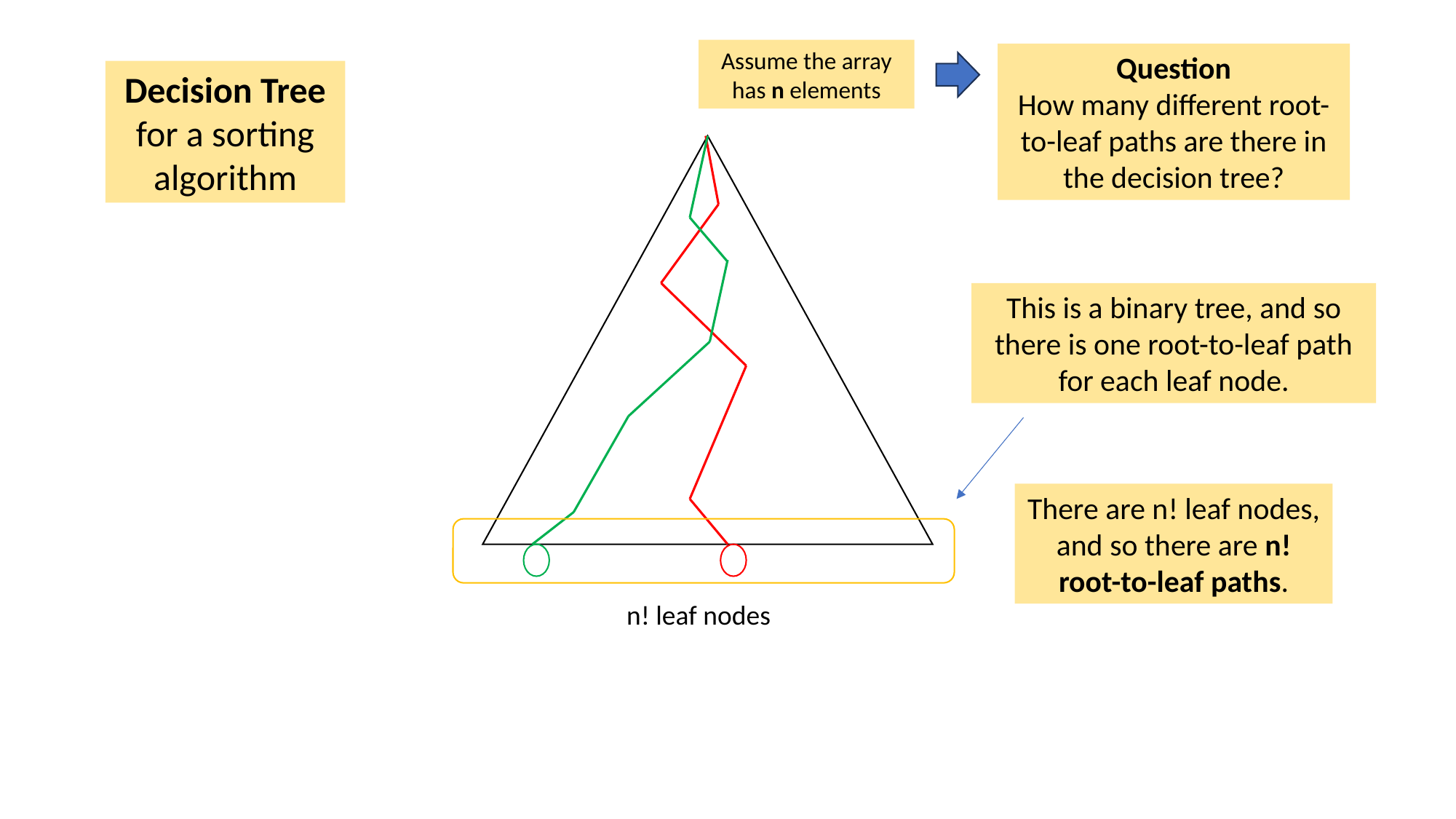

Assume the array has n elements
Question
How many different root-to-leaf paths are there in the decision tree?

Decision Tree
for a sorting algorithm

This is a binary tree, and so there is one root-to-leaf path for each leaf node.
There are n! leaf nodes, and so there are n! root-to-leaf paths.

n! leaf nodes